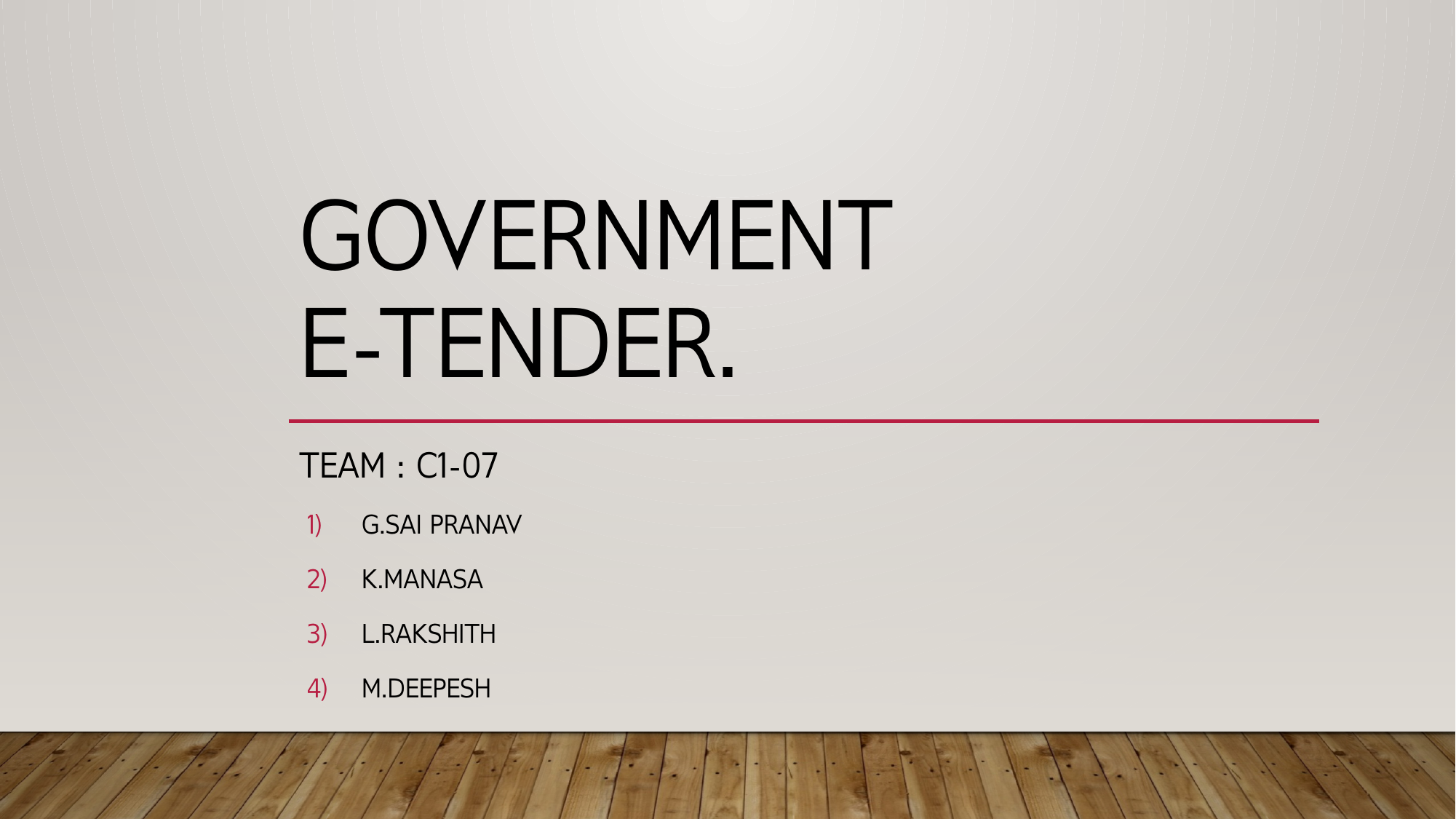

# GOVERNMENT e-tender.
TEAM : C1-07
G.SAI PRANAV
K.MANASA
L.RAKSHITH
M.DEEPESH